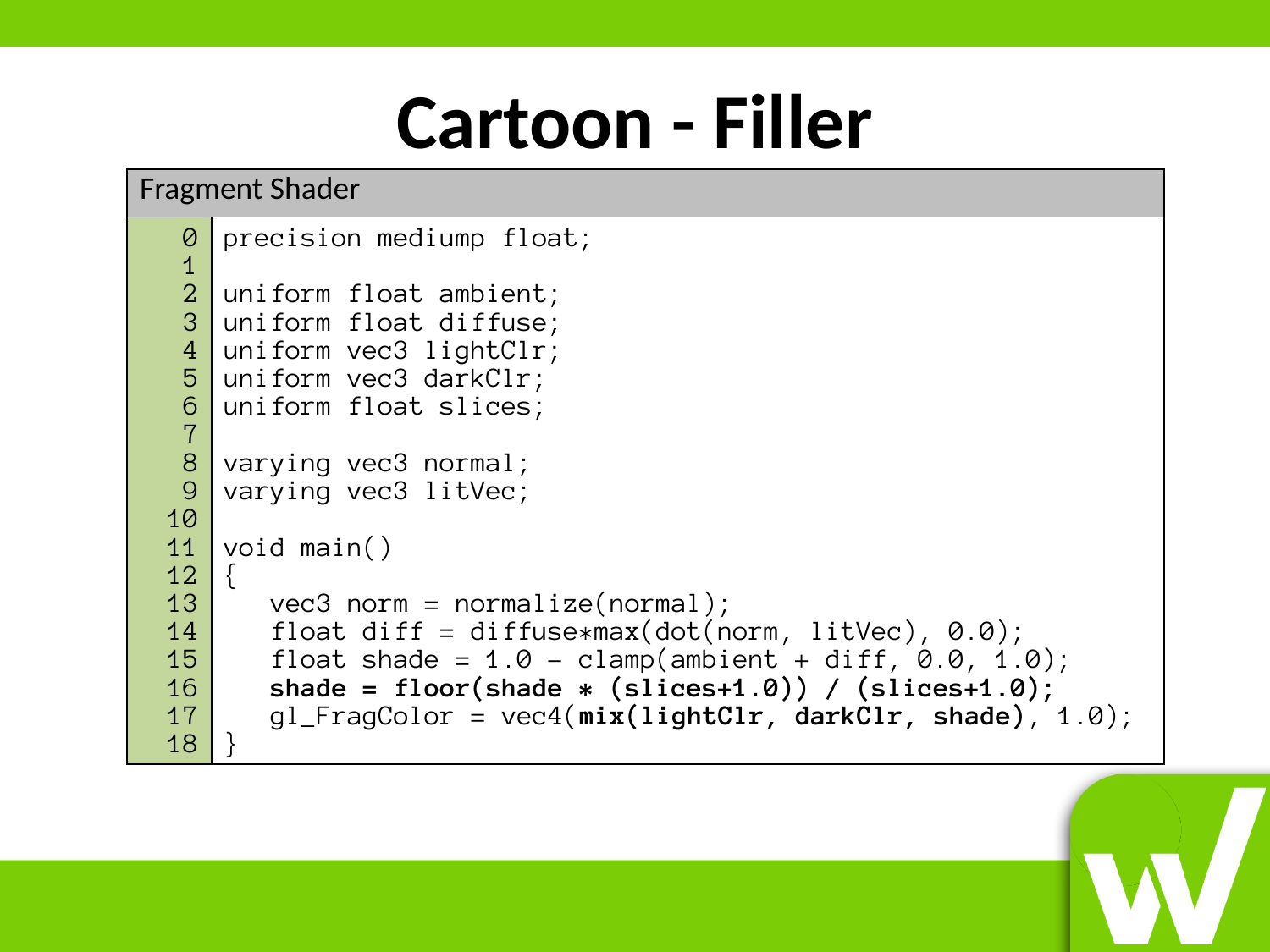

# Cartoon - Filler
| Fragment Shader |  |
| --- | --- |
| 0 1 2 3 4 5 6 7 8 9 10 11 12 13 14 15 16 17 18 | precision mediump float; uniform float ambient; uniform float diffuse; uniform vec3 lightClr; uniform vec3 darkClr; uniform float slices; varying vec3 normal; varying vec3 litVec; void main() { vec3 norm = normalize(normal); float diff = diffuse\*max(dot(norm, litVec), 0.0); float shade = 1.0 - clamp(ambient + diff, 0.0, 1.0); shade = floor(shade \* (slices+1.0)) / (slices+1.0); gl\_FragColor = vec4(mix(lightClr, darkClr, shade), 1.0); } |